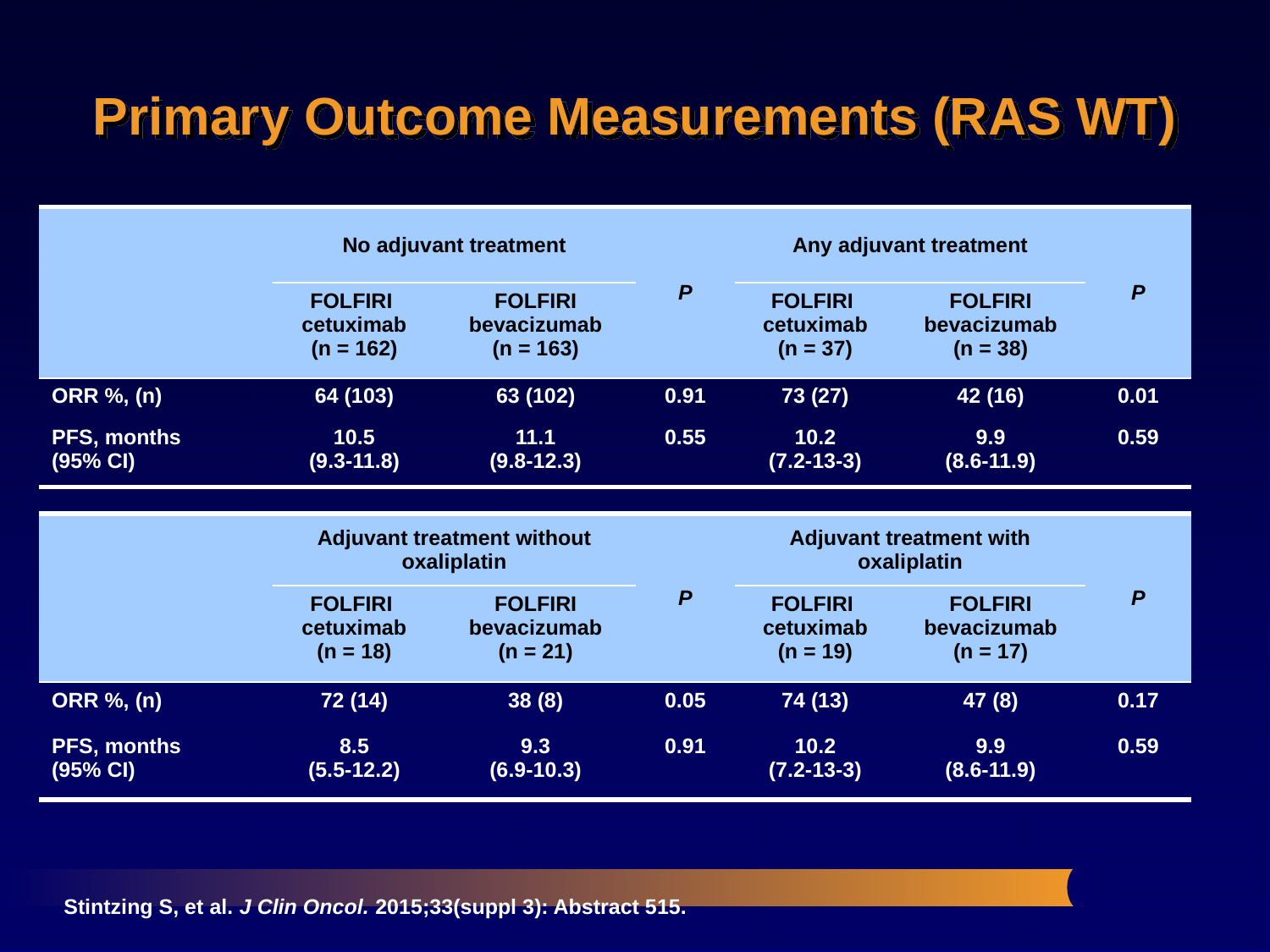

# Primary Outcome Measurements (RAS WT)
|  | No adjuvant treatment |  | P | Any adjuvant treatment |  | P |
| --- | --- | --- | --- | --- | --- | --- |
|  | FOLFIRI cetuximab (n = 162) | FOLFIRI bevacizumab (n = 163) |  | FOLFIRI cetuximab (n = 37) | FOLFIRI bevacizumab (n = 38) |  |
| ORR %, (n) | 64 (103) | 63 (102) | 0.91 | 73 (27) | 42 (16) | 0.01 |
| PFS, months (95% CI) | 10.5 (9.3-11.8) | 11.1 (9.8-12.3) | 0.55 | 10.2 (7.2-13-3) | 9.9 (8.6-11.9) | 0.59 |
|  | Adjuvant treatment without oxaliplatin |  | P | Adjuvant treatment with oxaliplatin |  | P |
| --- | --- | --- | --- | --- | --- | --- |
|  | FOLFIRI cetuximab (n = 18) | FOLFIRI bevacizumab (n = 21) |  | FOLFIRI cetuximab (n = 19) | FOLFIRI bevacizumab (n = 17) |  |
| ORR %, (n) | 72 (14) | 38 (8) | 0.05 | 74 (13) | 47 (8) | 0.17 |
| PFS, months (95% CI) | 8.5 (5.5-12.2) | 9.3 (6.9-10.3) | 0.91 | 10.2 (7.2-13-3) | 9.9 (8.6-11.9) | 0.59 |
Stintzing S, et al. J Clin Oncol. 2015;33(suppl 3): Abstract 515.